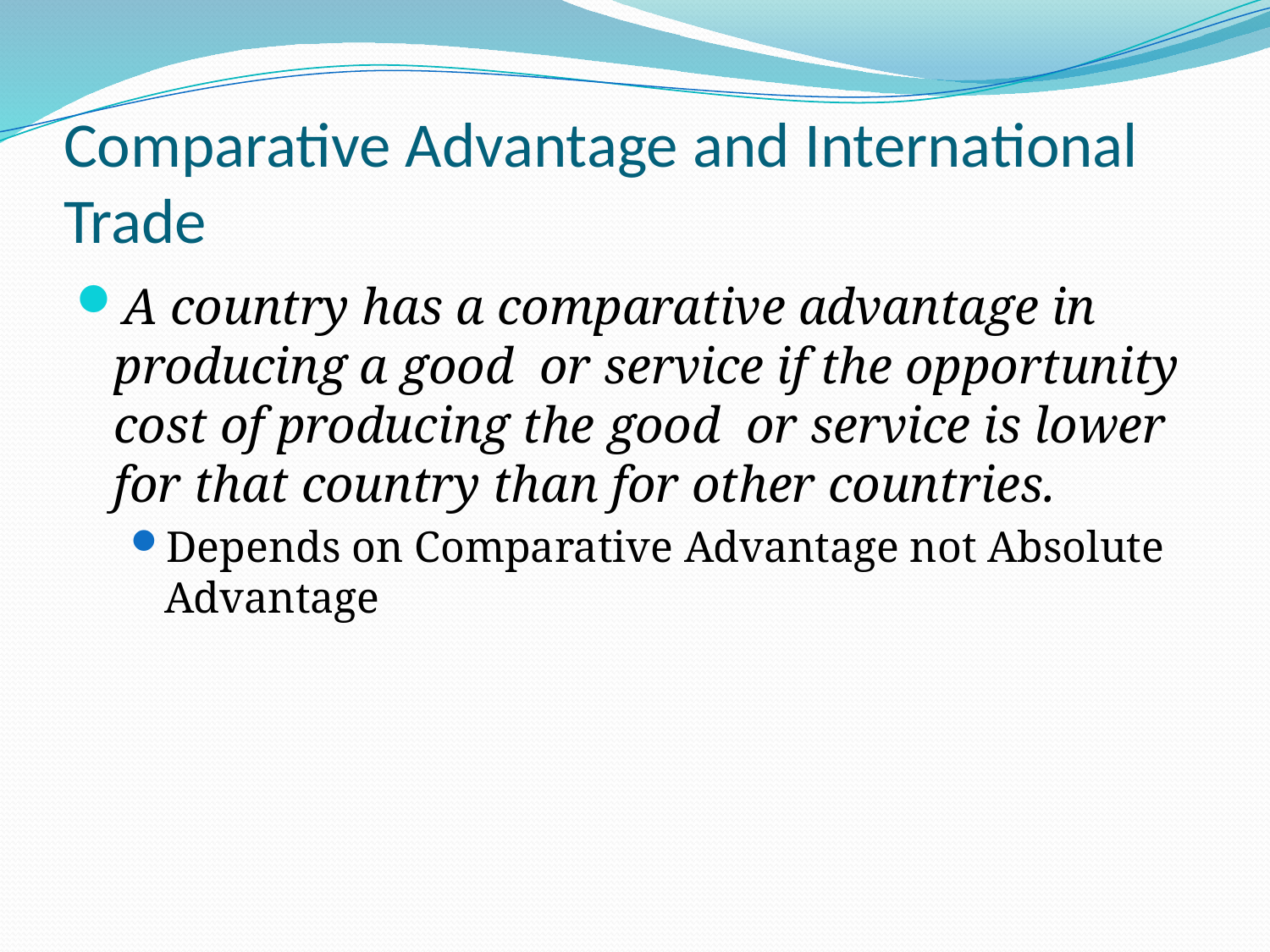

# Comparative Advantage and International Trade
A country has a comparative advantage in producing a good  or service if the opportunity cost of producing the good  or service is lower for that country than for other countries.
Depends on Comparative Advantage not Absolute Advantage